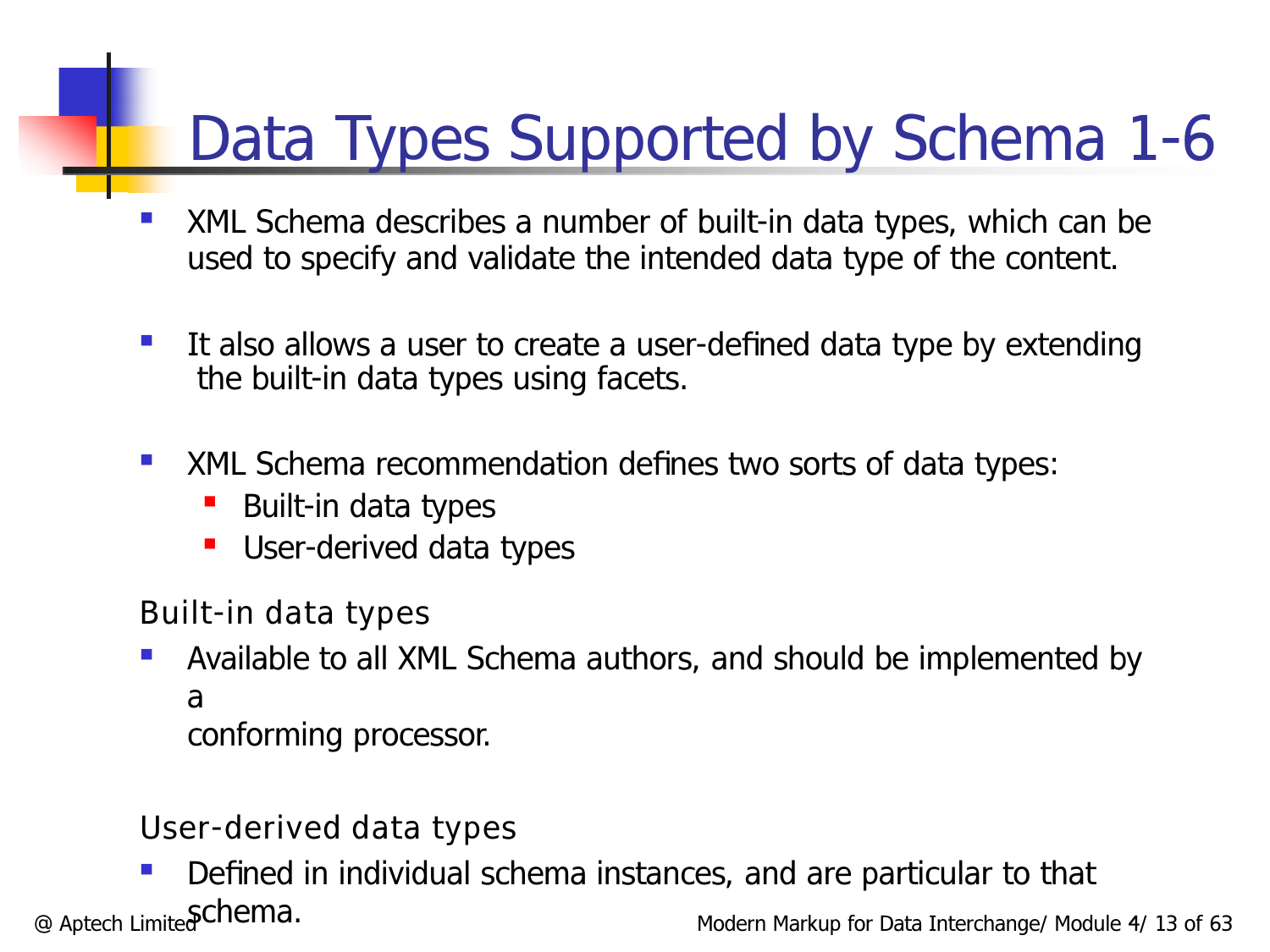

# Data Types Supported by Schema 1-6

XML Schema describes a number of built-in data types, which can be
used to specify and validate the intended data type of the content.

It also allows a user to create a user-defined data type by extending  the built-in data types using facets.

XML Schema recommendation defines two sorts of data types:
Built-in data types
User-derived data types
Built-in data types
Available to all XML Schema authors, and should be implemented by a
conforming processor.

User-derived data types
Defined in individual schema instances, and are particular to that
schema.
@ Aptech Limited
Modern Markup for Data Interchange/ Module 4/ 13 of 63